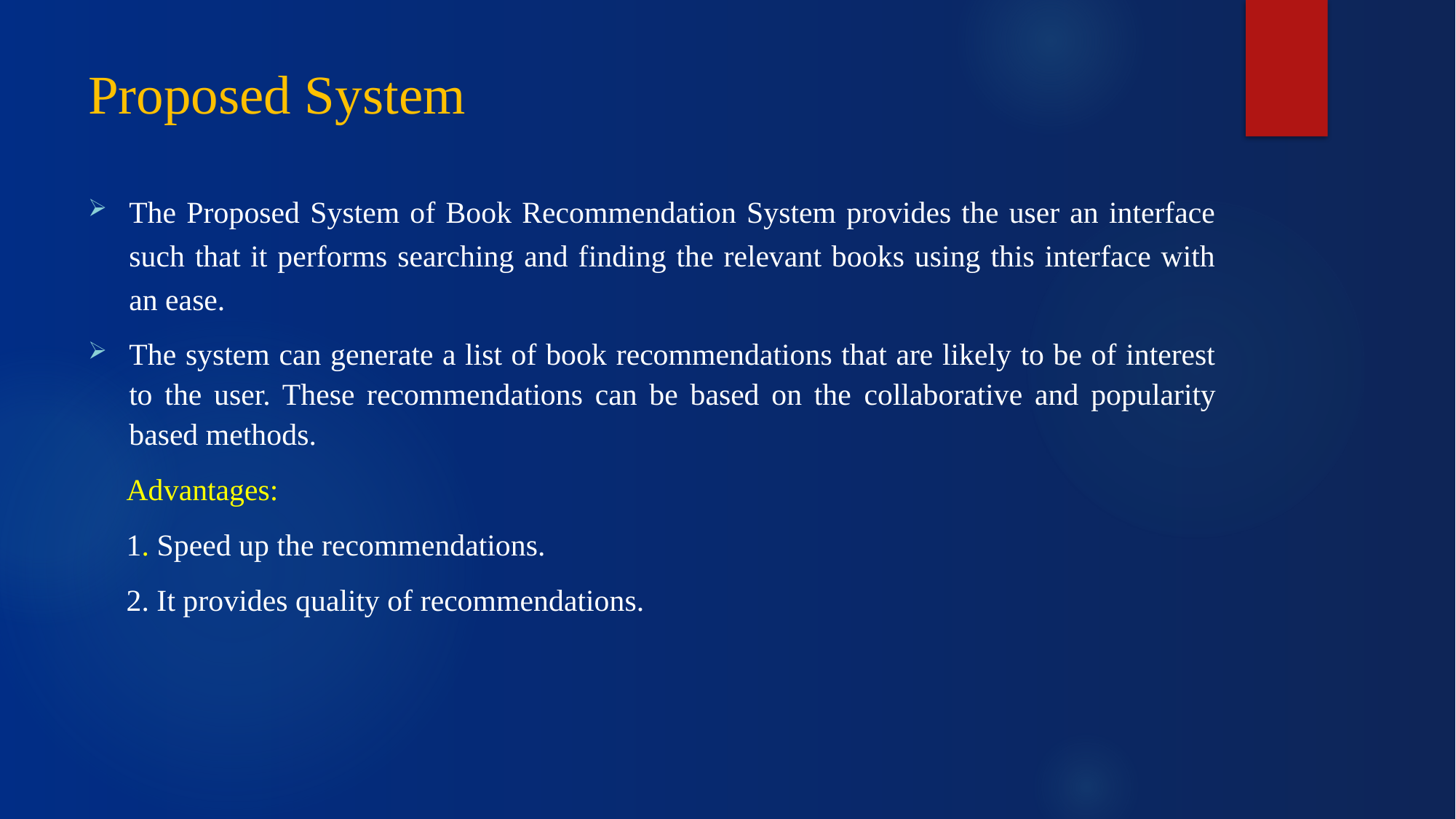

# Proposed System
The Proposed System of Book Recommendation System provides the user an interface such that it performs searching and finding the relevant books using this interface with an ease.
The system can generate a list of book recommendations that are likely to be of interest to the user. These recommendations can be based on the collaborative and popularity based methods.
     Advantages:
     1. Speed up the recommendations.
     2. It provides quality of recommendations.